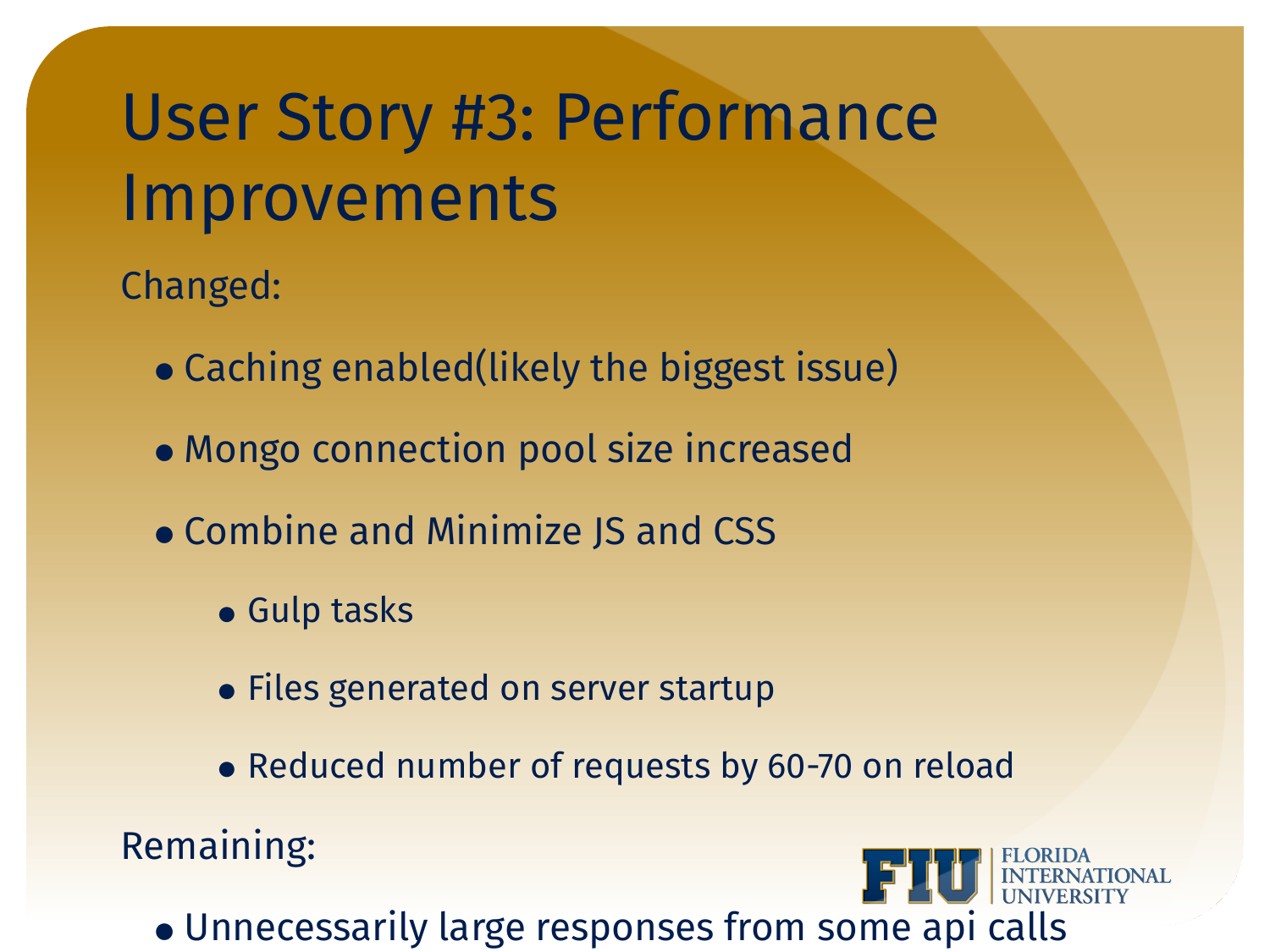

# User Story #3: Performance Improvements
Changed:
Caching enabled(likely the biggest issue)
Mongo connection pool size increased
Combine and Minimize JS and CSS
Gulp tasks
Files generated on server startup
Reduced number of requests by 60-70 on reload
Remaining:
Unnecessarily large responses from some api calls